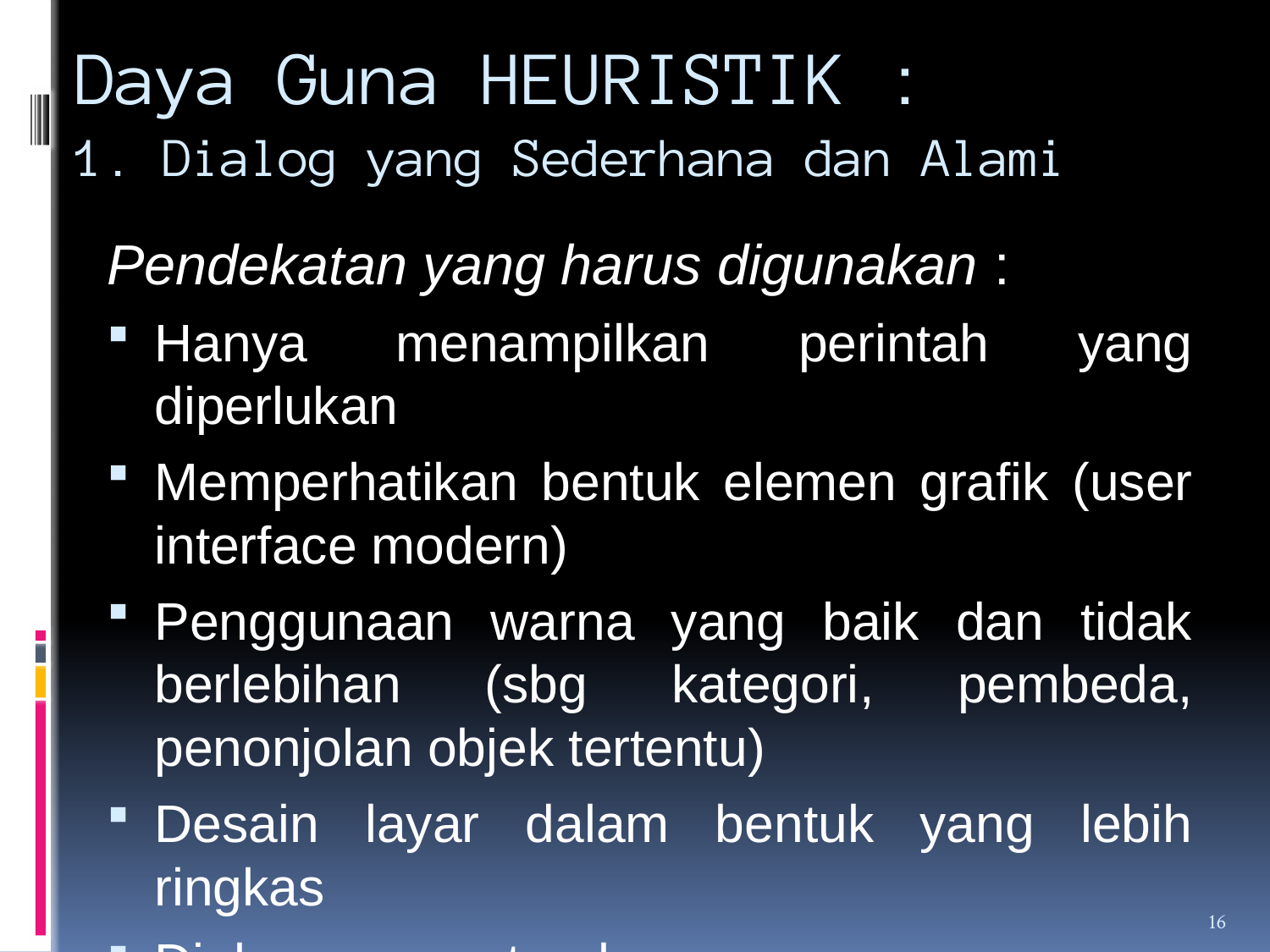

# Daya Guna HEURISTIK : 1. Dialog yang Sederhana dan Alami
Pendekatan yang harus digunakan :
Hanya menampilkan perintah yang diperlukan
Memperhatikan bentuk elemen grafik (user interface modern)
Penggunaan warna yang baik dan tidak berlebihan (sbg kategori, pembeda, penonjolan objek tertentu)
Desain layar dalam bentuk yang lebih ringkas
Dialog yang natural

16